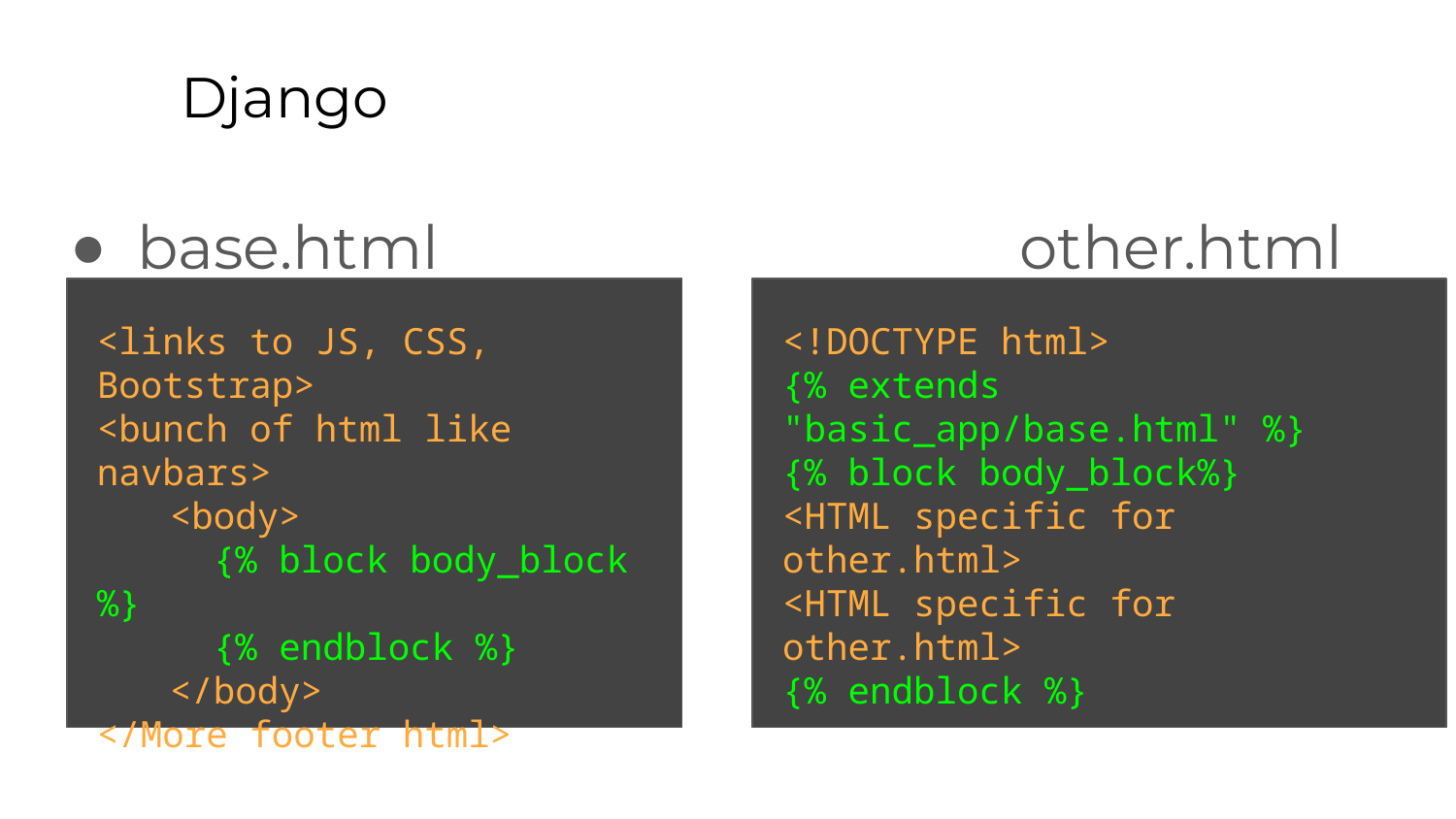

# Django
base.html	                            other.html

<links to JS, CSS, Bootstrap>
<bunch of html like navbars>
<body>
  {% block body_block %}
  {% endblock %}
</body>
</More footer html>
<!DOCTYPE html>
{% extends "basic_app/base.html" %}
{% block body_block%}
<HTML specific for other.html>
<HTML specific for other.html>
{% endblock %}